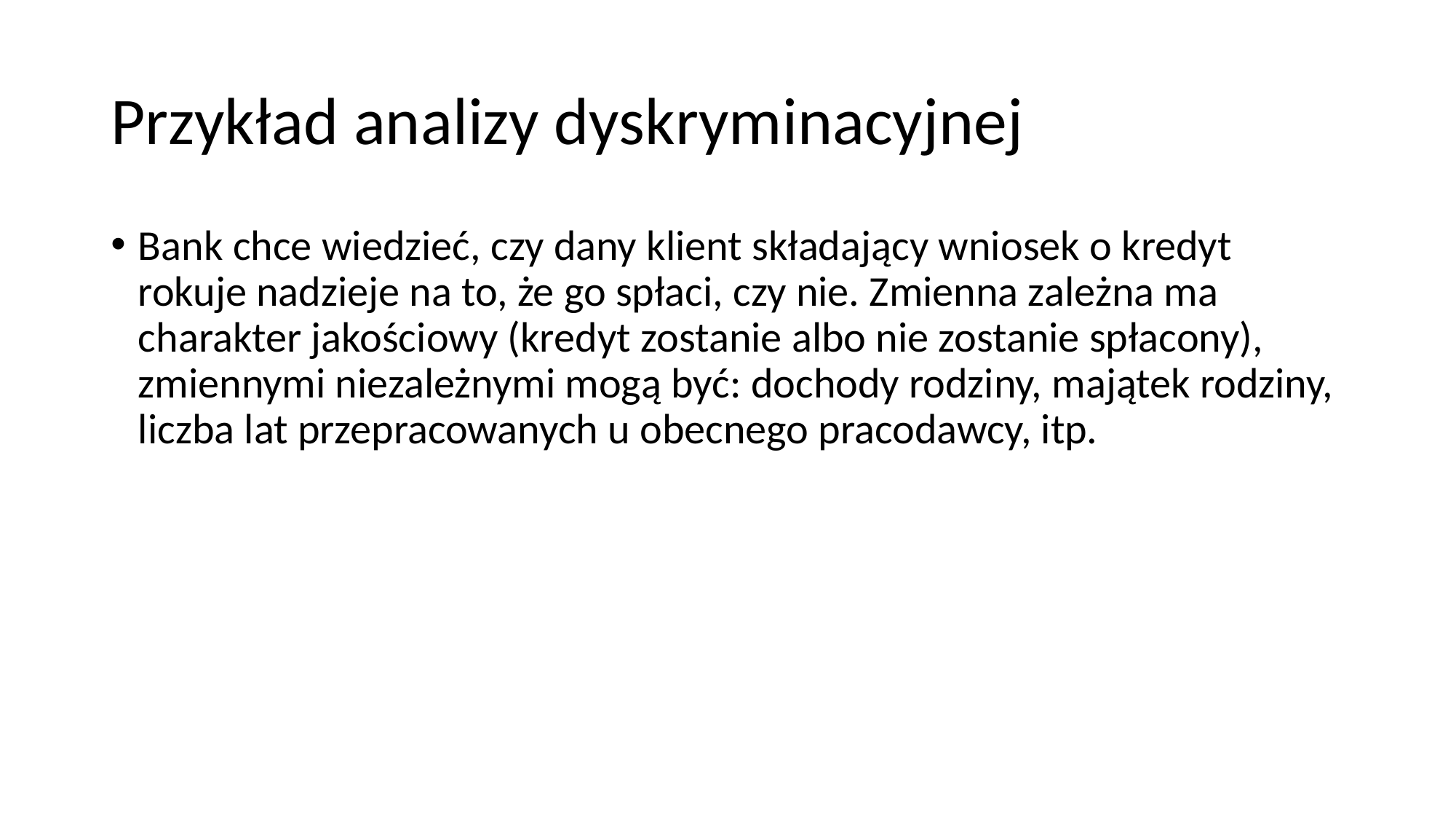

# Przykład analizy dyskryminacyjnej
Bank chce wiedzieć, czy dany klient składający wniosek o kredyt rokuje nadzieje na to, że go spłaci, czy nie. Zmienna zależna ma charakter jakościowy (kredyt zostanie albo nie zostanie spłacony), zmiennymi niezależnymi mogą być: dochody rodziny, majątek rodziny, liczba lat przepracowanych u obecnego pracodawcy, itp.